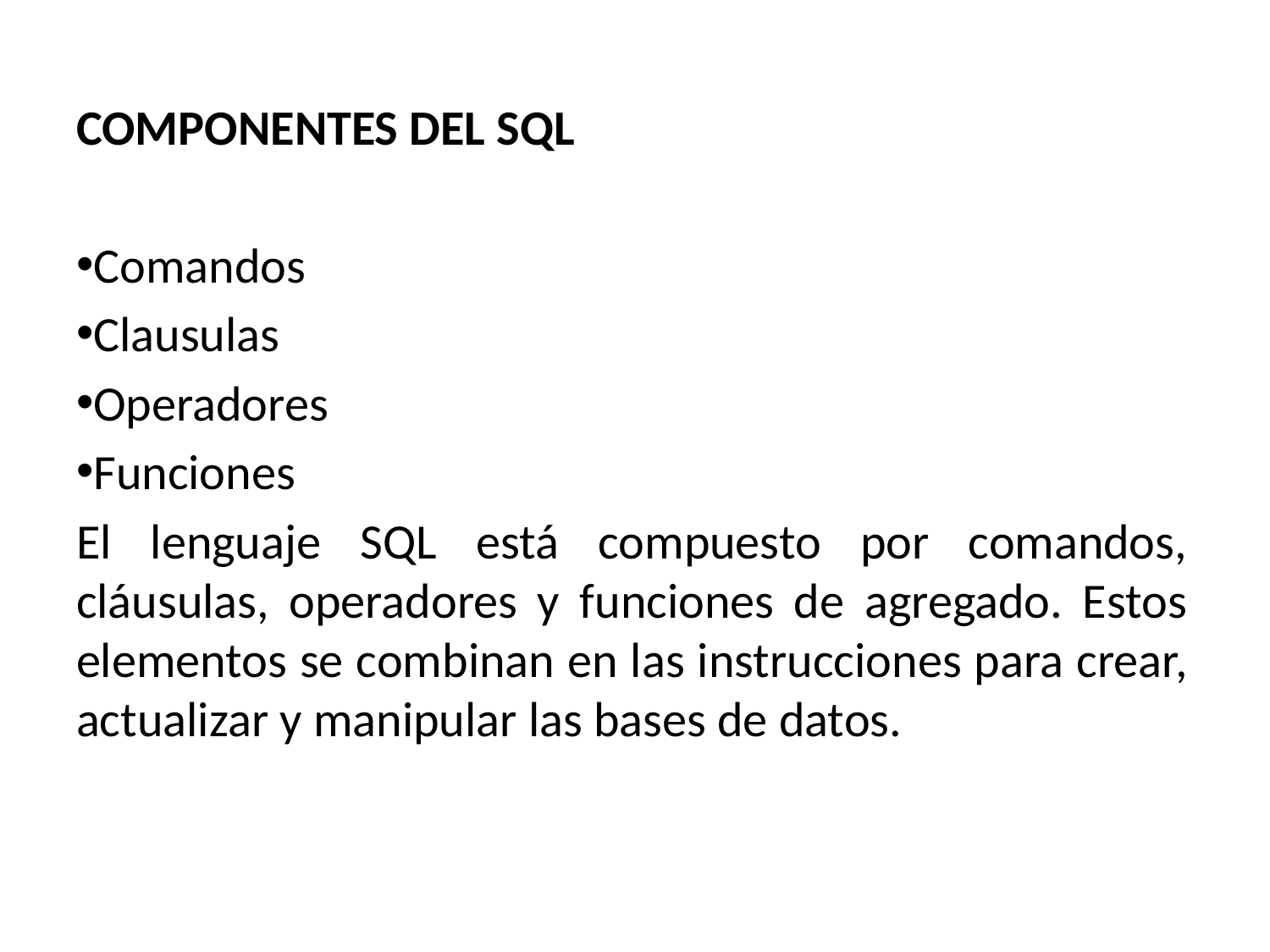

COMPONENTES DEL SQL

Comandos
Clausulas
Operadores
Funciones
El lenguaje SQL está compuesto por comandos, cláusulas, operadores y funciones de agregado. Estos elementos se combinan en las instrucciones para crear, actualizar y manipular las bases de datos.